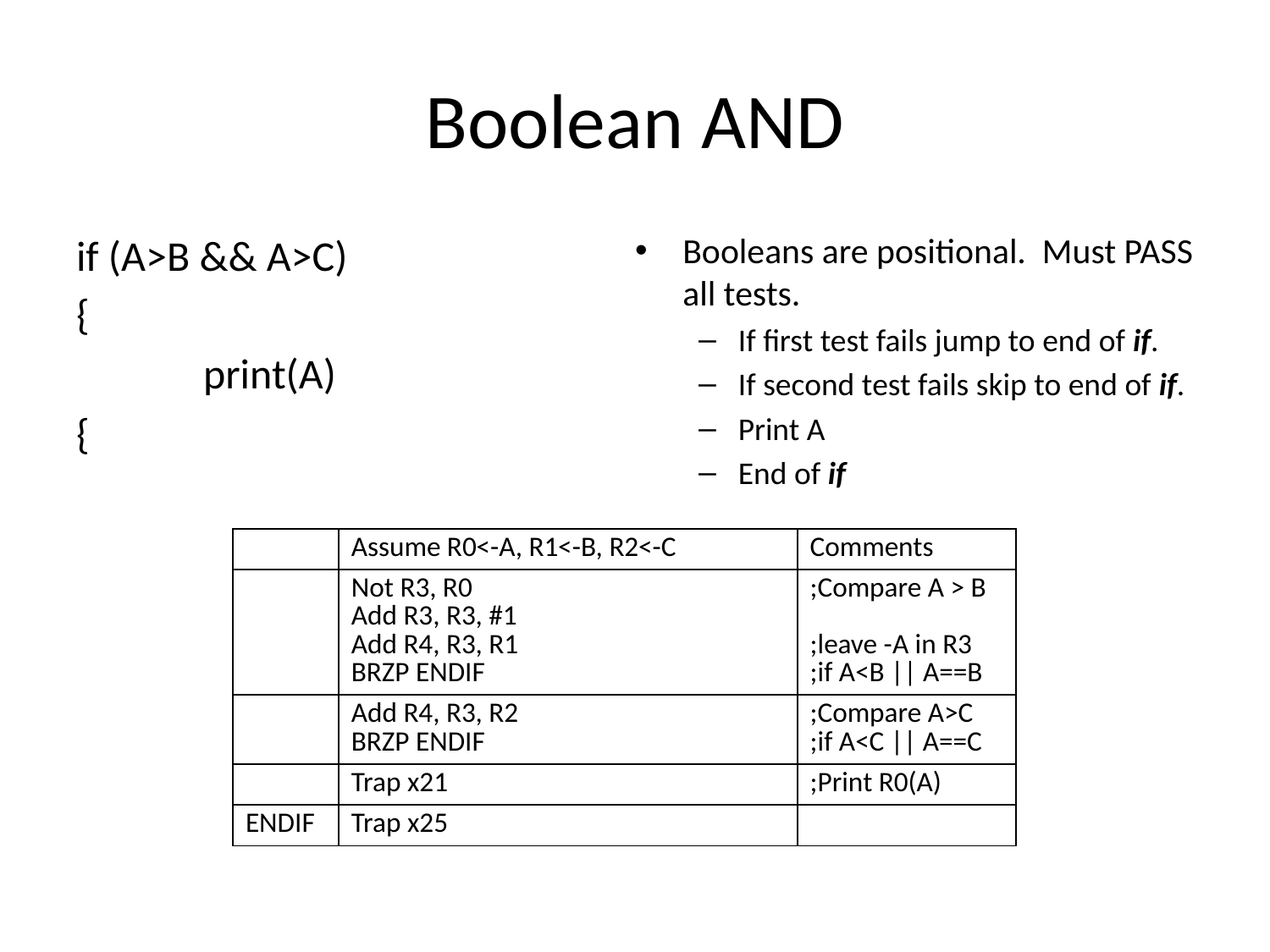

# Boolean AND
if (A>B && A>C)
{
	print(A)
{

Booleans are positional.  Must PASS all tests.
If first test fails jump to end of if.
If second test fails skip to end of if.
Print A
End of if

|  | Assume R0<-A, R1<-B, R2<-C | Comments |
| --- | --- | --- |
|  | Not R3, R0 Add R3, R3, #1 Add R4, R3, R1 BRZP ENDIF | ;Compare A > B ;leave -A in R3 ;if A<B || A==B |
|  | Add R4, R3, R2 BRZP ENDIF | ;Compare A>C ;if A<C || A==C |
|  | Trap x21 | ;Print R0(A) |
| ENDIF | Trap x25 |  |